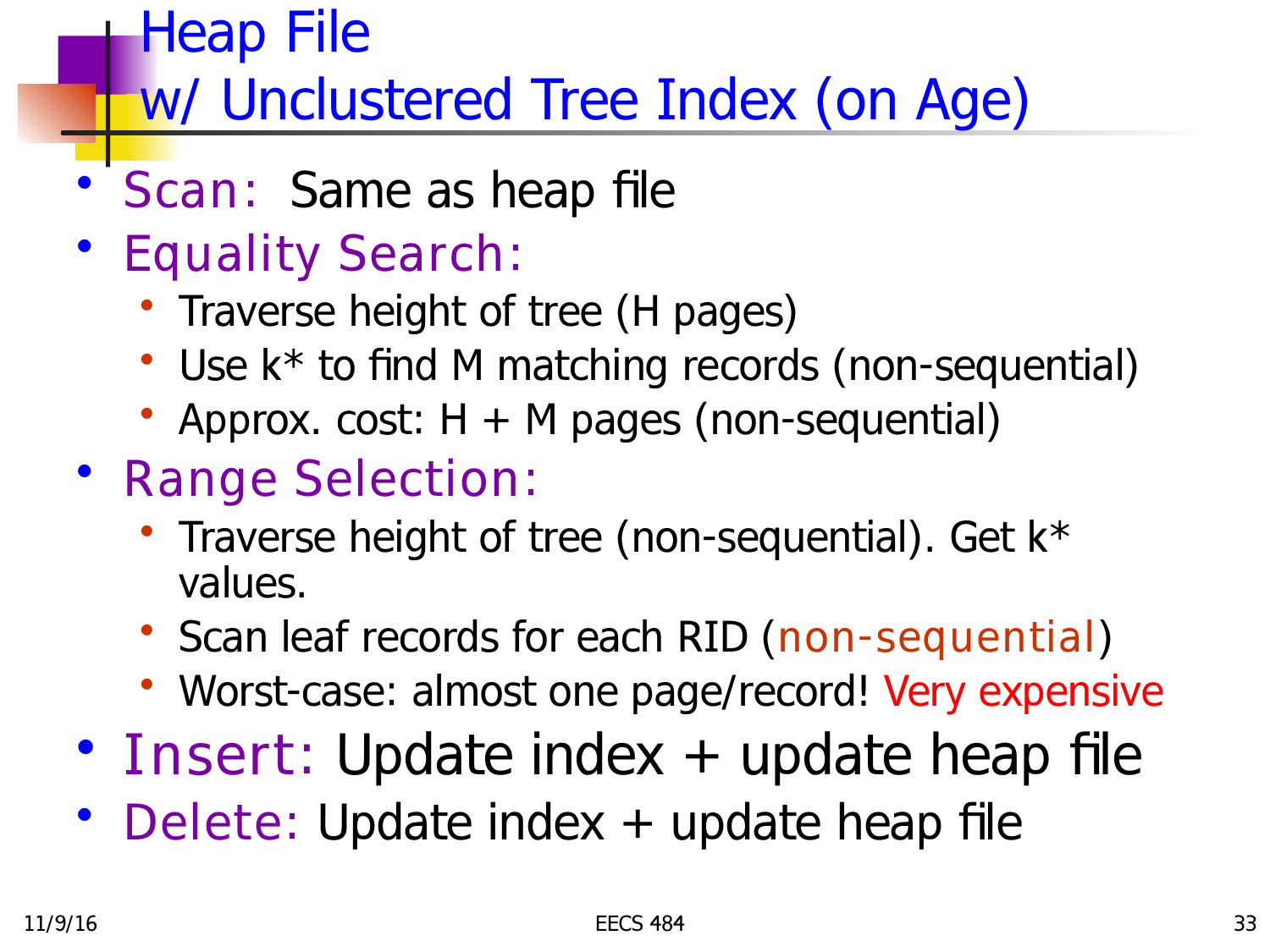

# Heap File w/ Unclustered Tree Index (on Age)
Scan:  Same as heap file
Equality Search:
Traverse height of tree (H pages)
Use k* to find M matching records (non-sequential)
Approx. cost: H + M pages (non-sequential)
Range Selection:
Traverse height of tree (non-sequential). Get k* values.
Scan leaf records for each RID (non-sequential)
Worst-case: almost one page/record! Very expensive
Insert: Update index + update heap file
Delete: Update index + update heap file
11/9/16
EECS 484
33